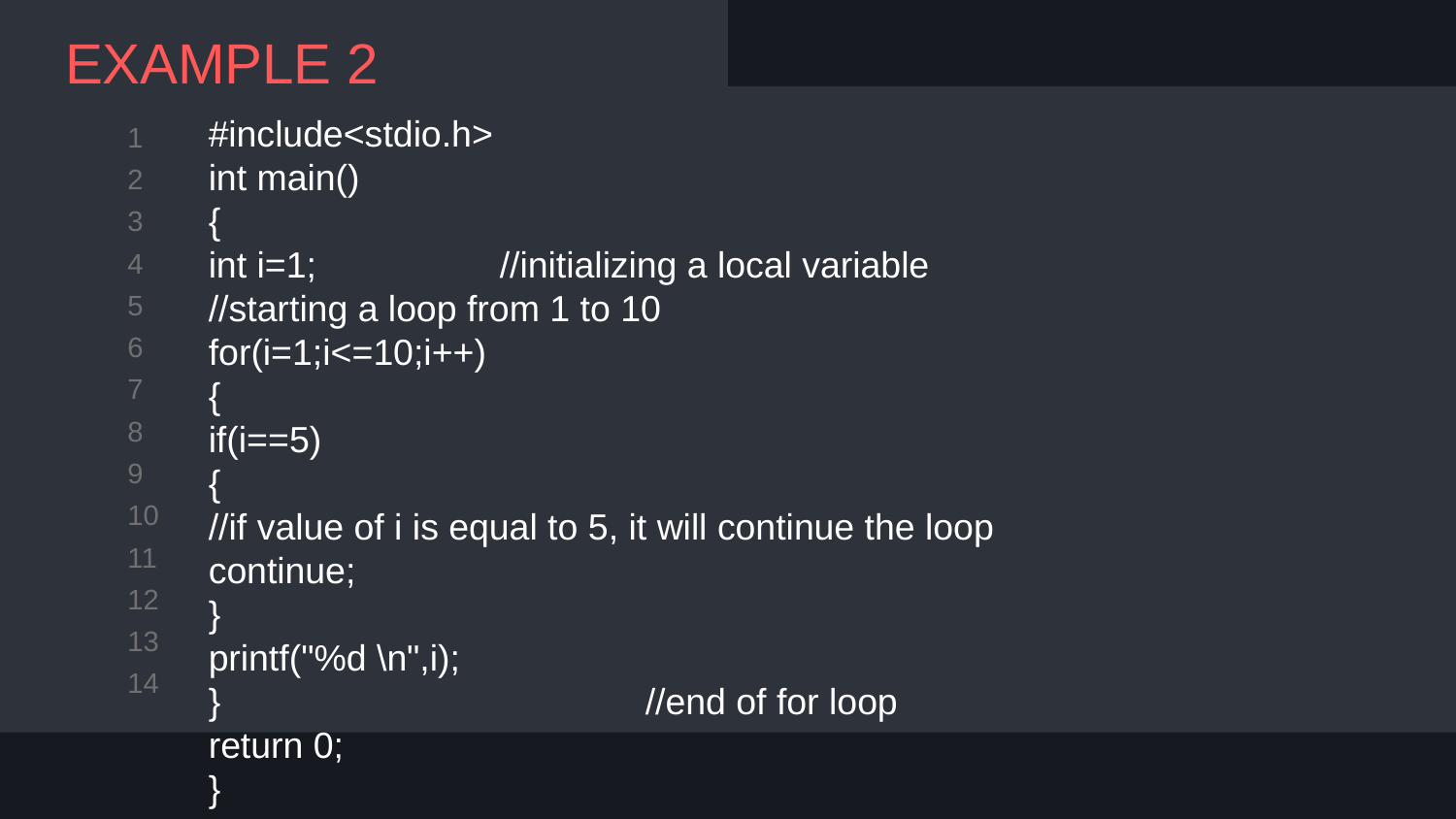

# EXAMPLE 2
#include<stdio.h>
int main()
{
int i=1;		//initializing a local variable
//starting a loop from 1 to 10
for(i=1;i<=10;i++)
{
if(i==5)
{ 			//if value of i is equal to 5, it will continue the loop
continue;
}
printf("%d \n",i);
}			//end of for loop
return 0;
}